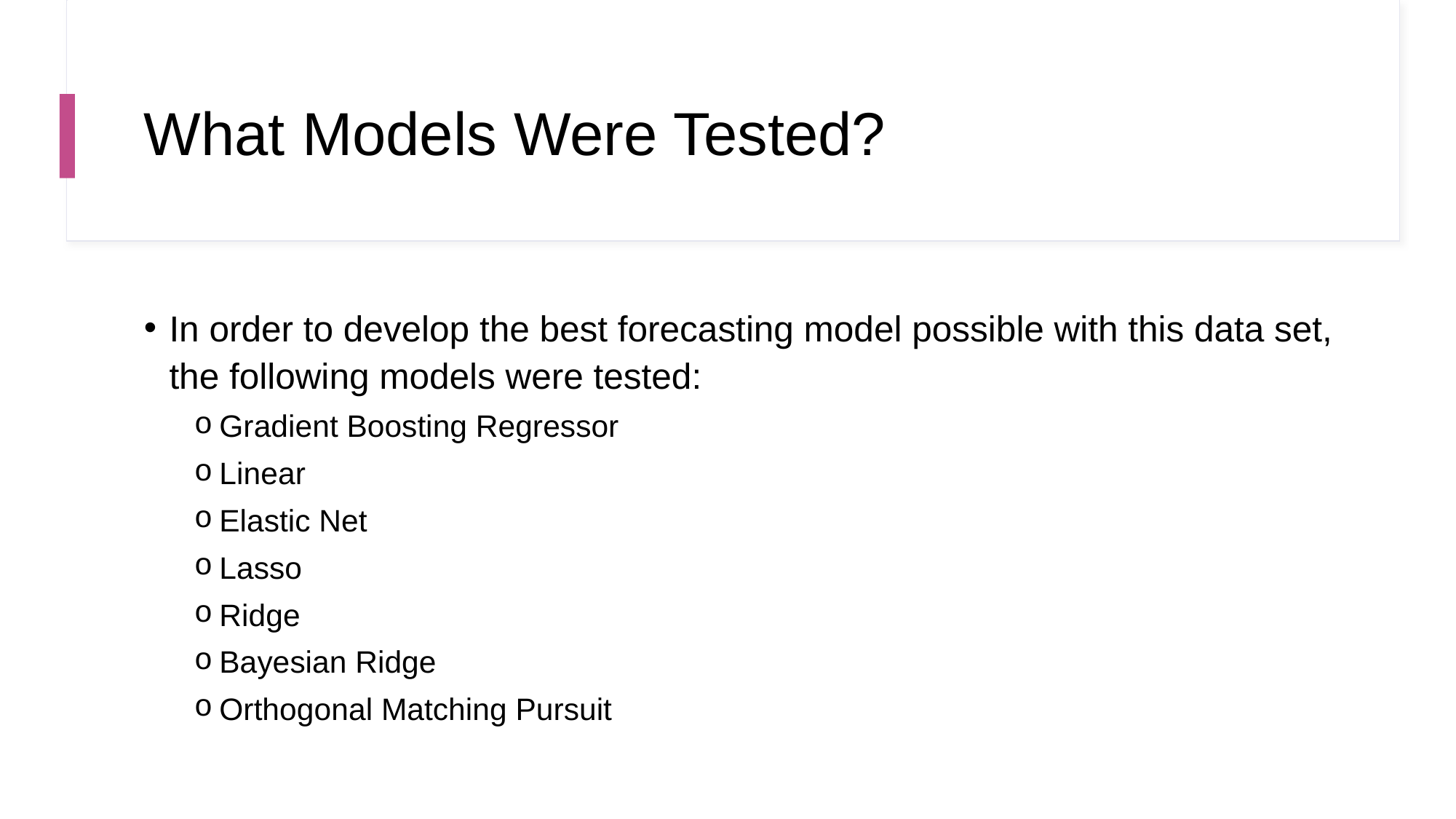

# What Models Were Tested?
In order to develop the best forecasting model possible with this data set, the following models were tested:
Gradient Boosting Regressor
Linear
Elastic Net
Lasso
Ridge
Bayesian Ridge
Orthogonal Matching Pursuit